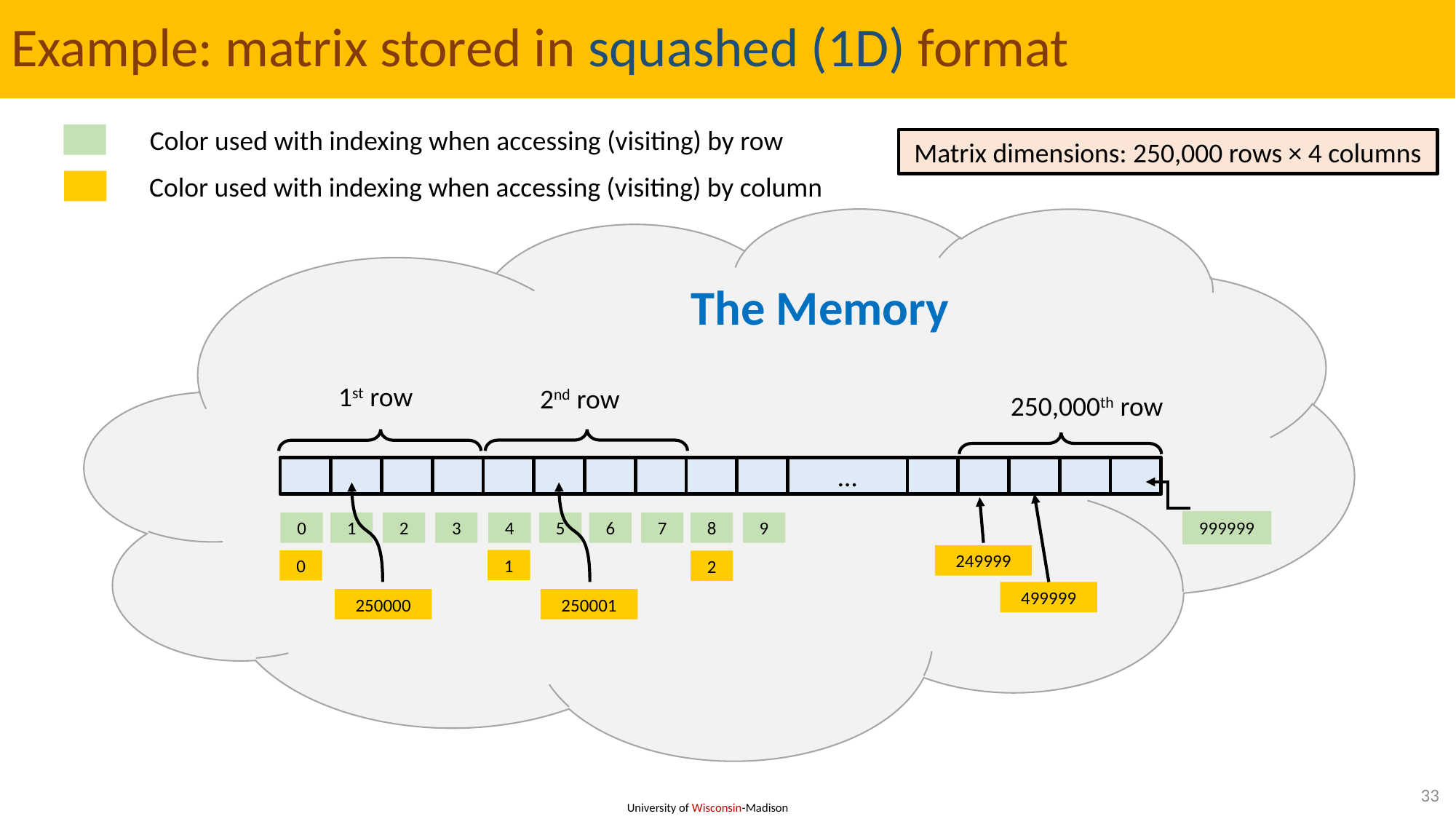

# Example: matrix stored in squashed (1D) format
Color used with indexing when accessing (visiting) by row

Matrix dimensions: 250,000 rows × 4 columns
Color used with indexing when accessing (visiting) by column

The Memory

1st row

2nd row
250,000th row

…

999999
0
1
2
3
4
5
6
7
8
9
249999
1
0
2
499999
250000
250001
33